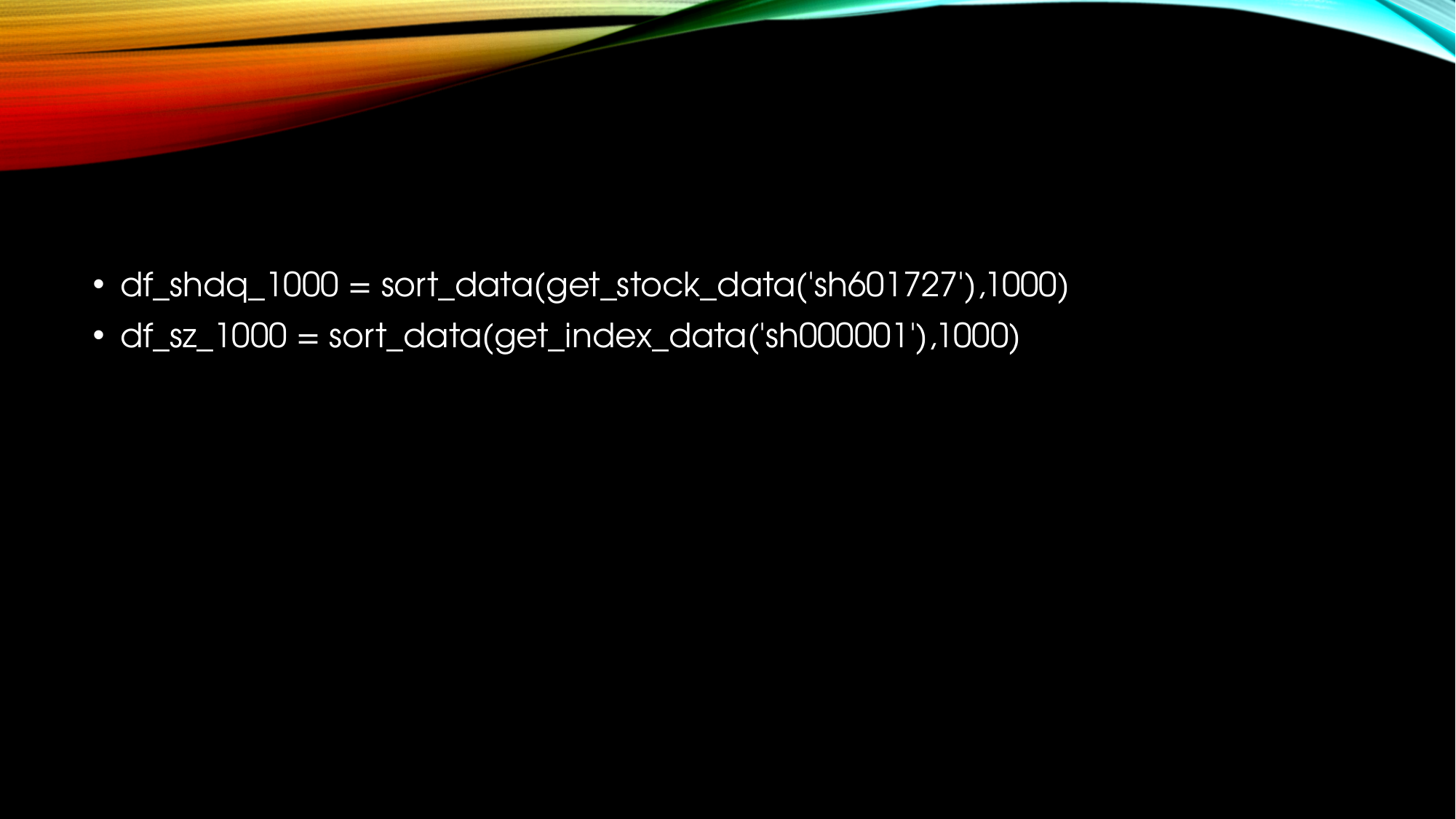

#
df_shdq_1000 = sort_data(get_stock_data('sh601727'),1000)
df_sz_1000 = sort_data(get_index_data('sh000001'),1000)